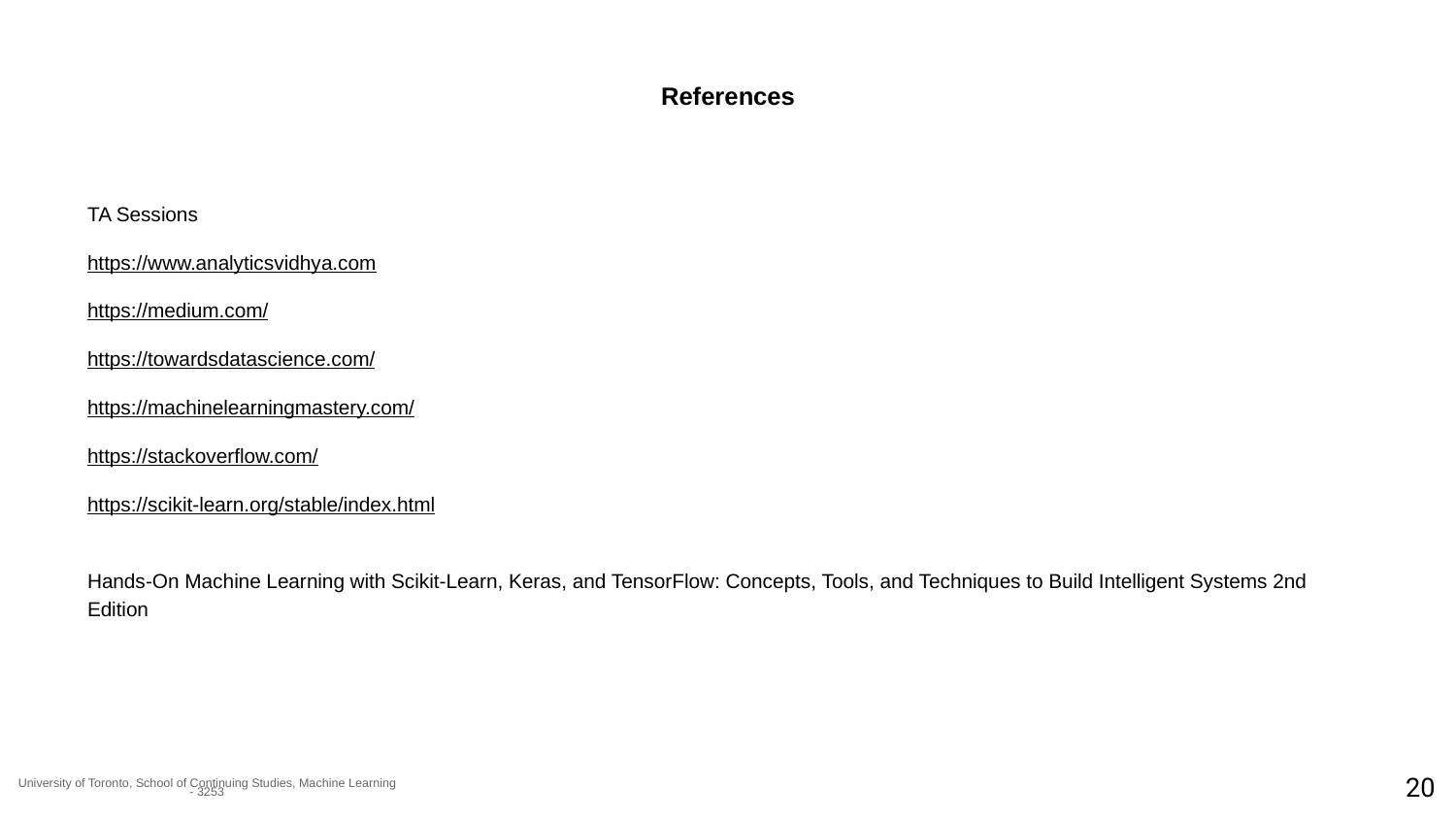

# References
TA Sessions
https://www.analyticsvidhya.com
https://medium.com/
https://towardsdatascience.com/
https://machinelearningmastery.com/
https://stackoverflow.com/
https://scikit-learn.org/stable/index.html
Hands-On Machine Learning with Scikit-Learn, Keras, and TensorFlow: Concepts, Tools, and Techniques to Build Intelligent Systems 2nd Edition

20